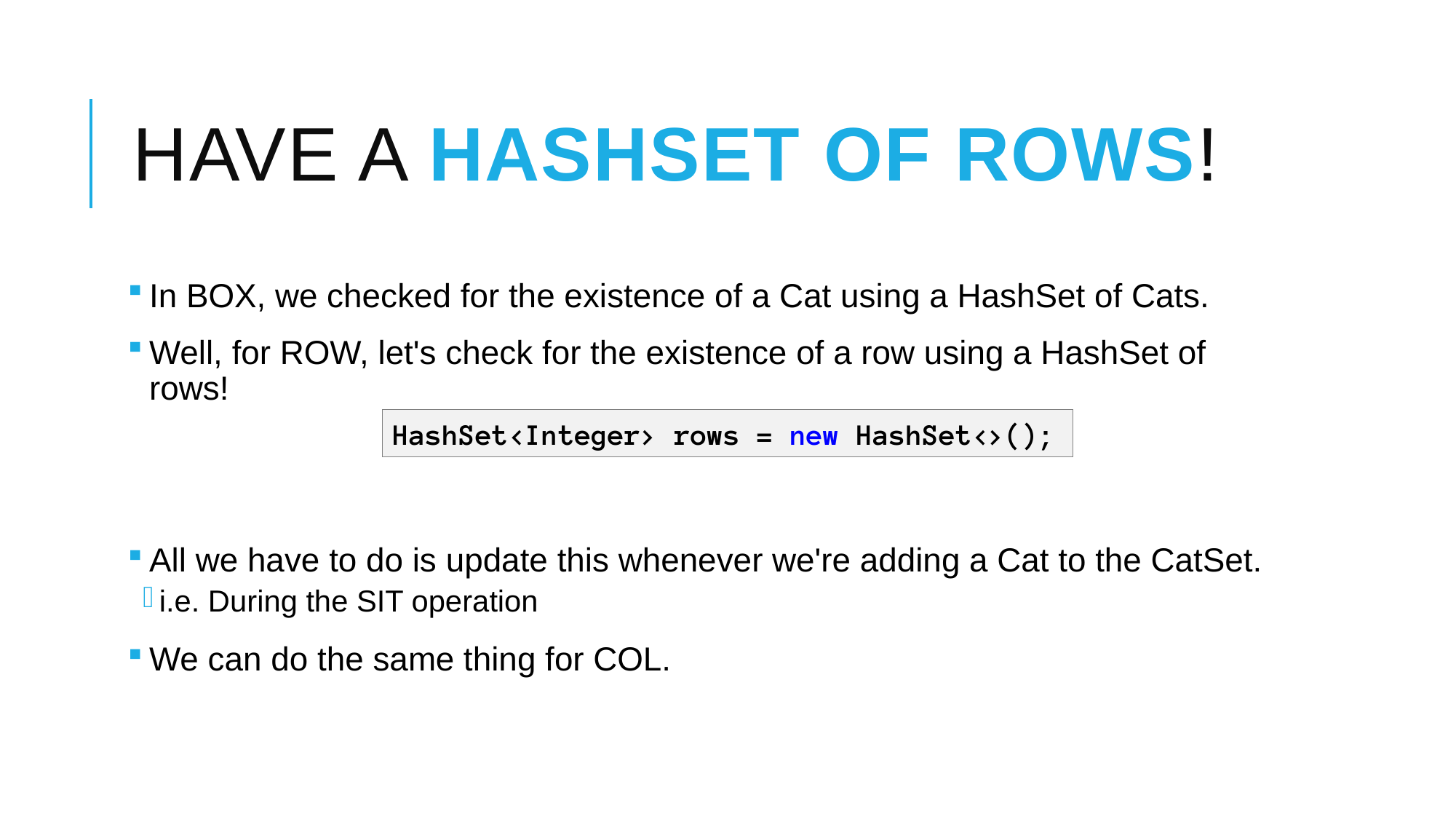

# Have a Hashset of rows!
In BOX, we checked for the existence of a Cat using a HashSet of Cats.
Well, for ROW, let's check for the existence of a row using a HashSet of rows!

All we have to do is update this whenever we're adding a Cat to the CatSet.
i.e. During the SIT operation
We can do the same thing for COL.
HashSet<Integer> rows = new HashSet<>();